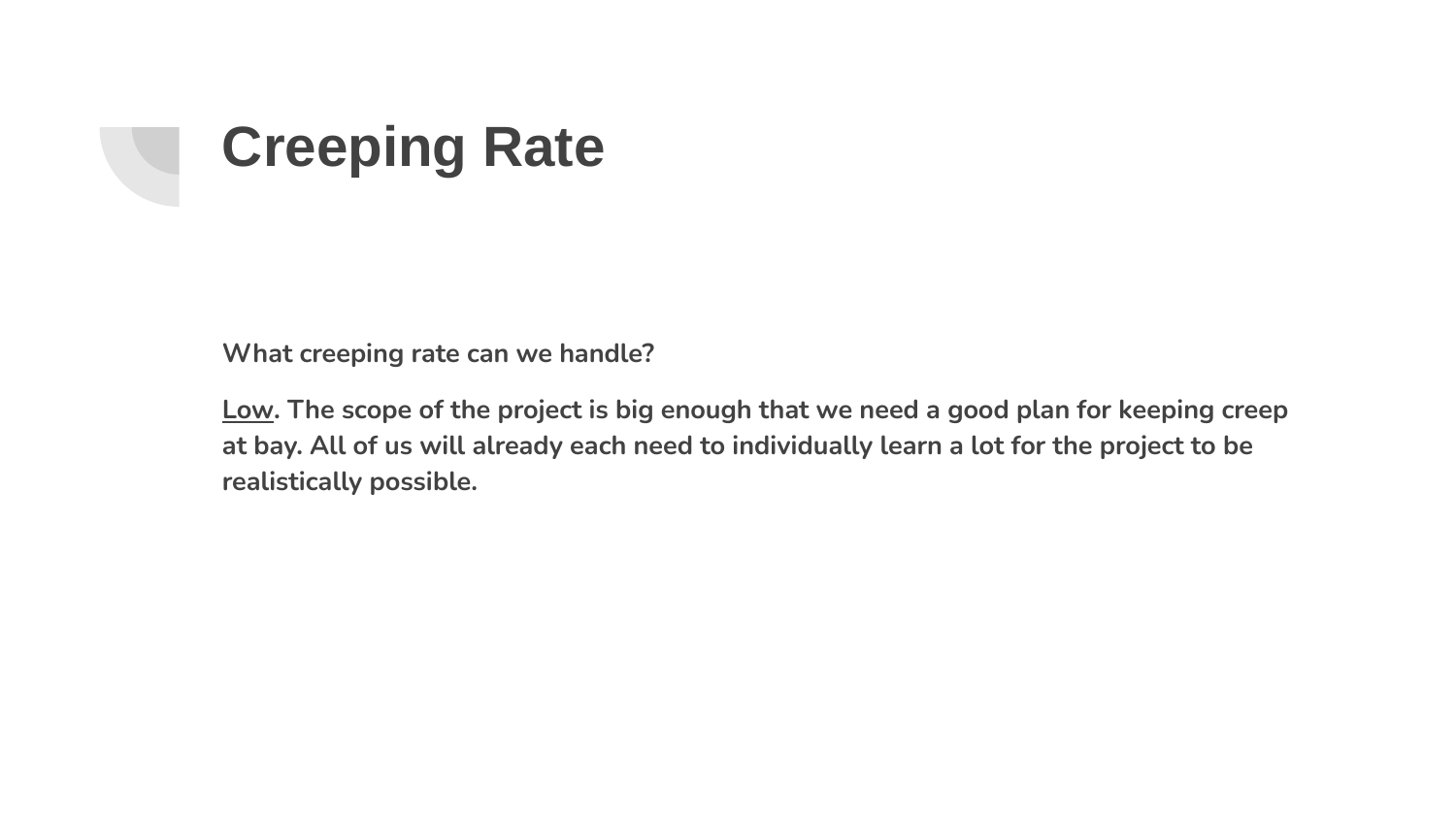

# Creeping Rate
What creeping rate can we handle?
Low. The scope of the project is big enough that we need a good plan for keeping creep at bay. All of us will already each need to individually learn a lot for the project to be realistically possible.